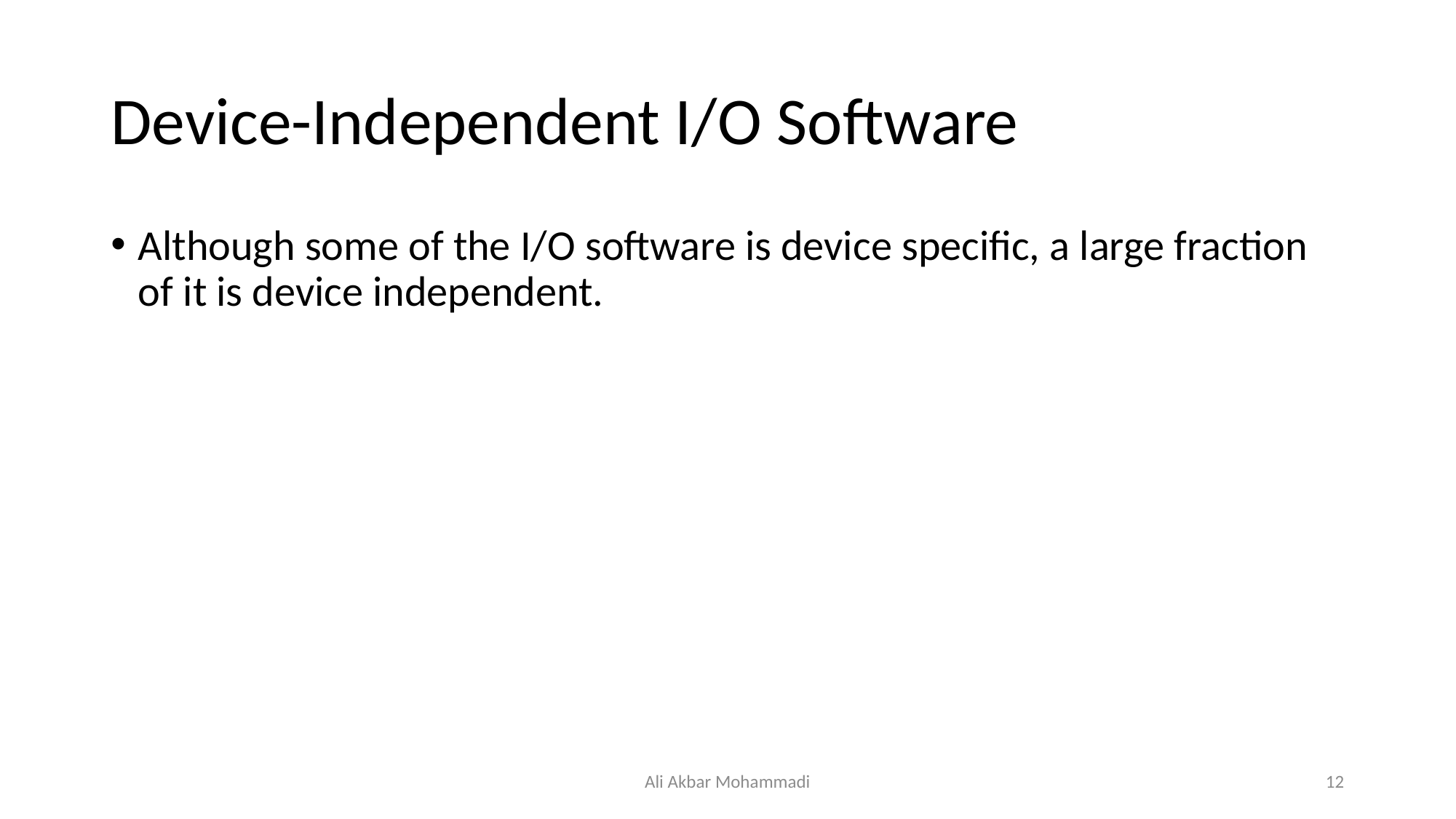

# Device-Independent I/O Software
Although some of the I/O software is device specific, a large fraction of it is device independent.
Ali Akbar Mohammadi
12